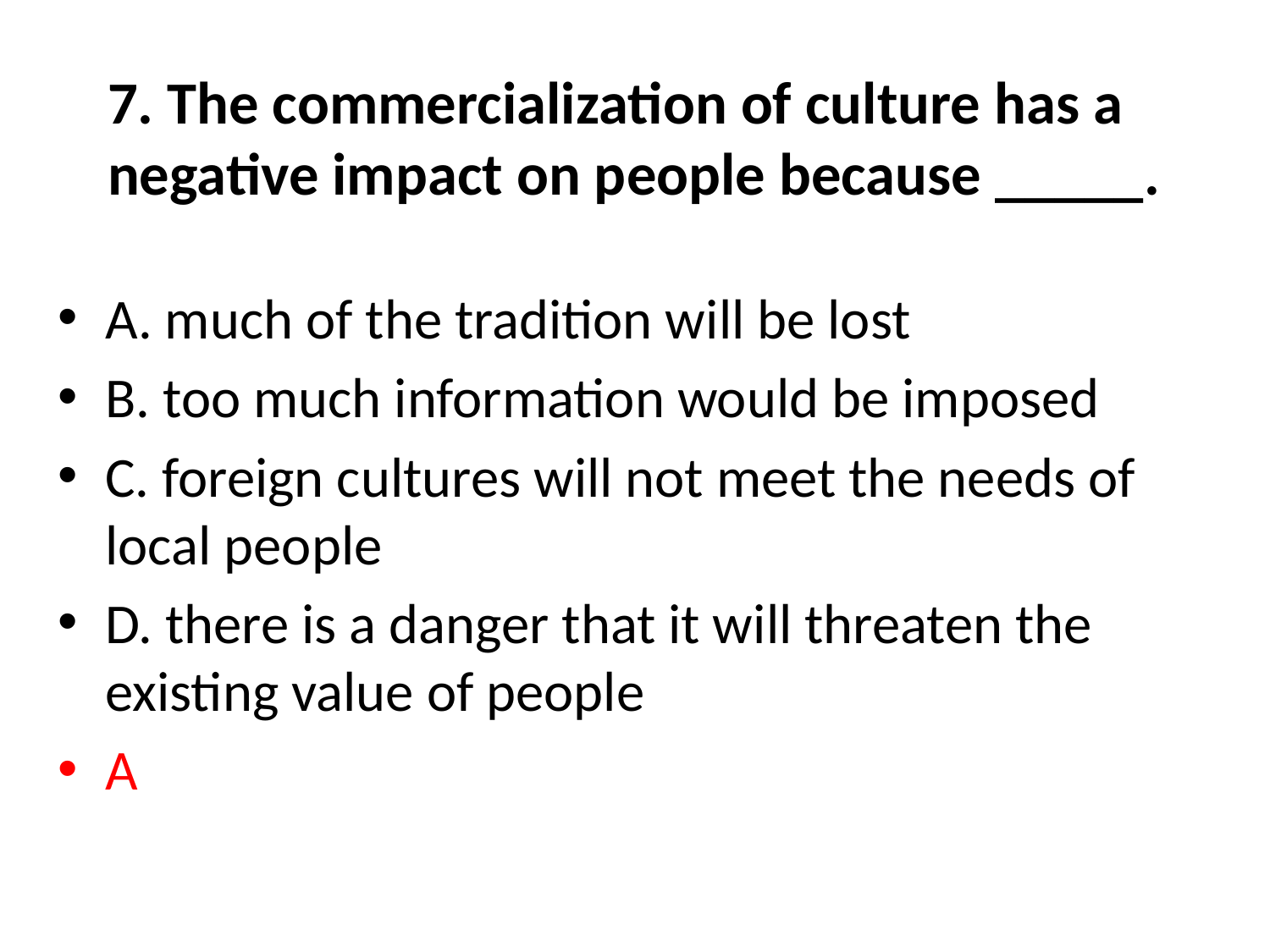

# 7. The commercialization of culture has a negative impact on people because _____.
A. much of the tradition will be lost
B. too much information would be imposed
C. foreign cultures will not meet the needs of local people
D. there is a danger that it will threaten the existing value of people
A